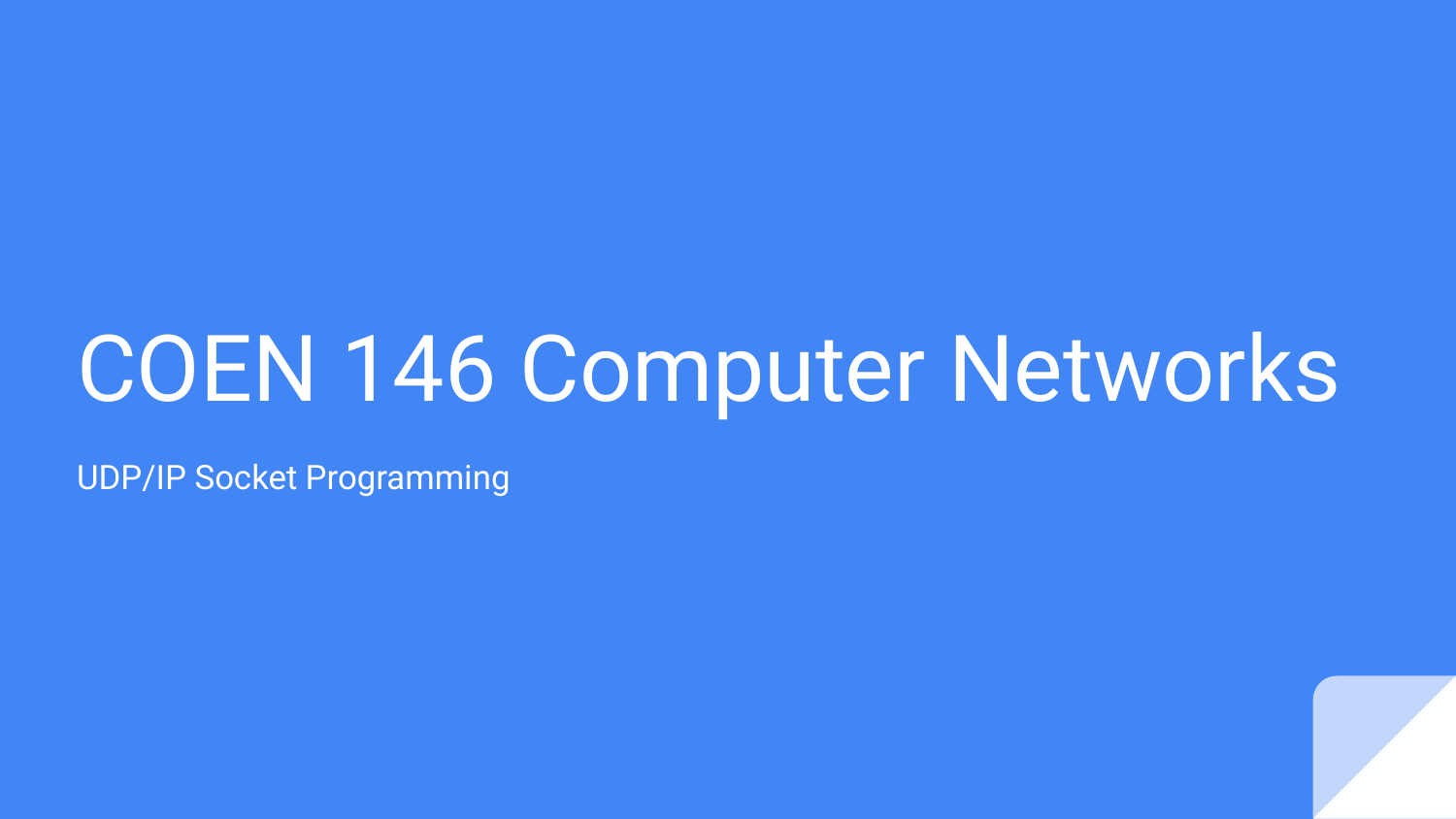

# COEN 146 Computer Networks
UDP/IP Socket Programming